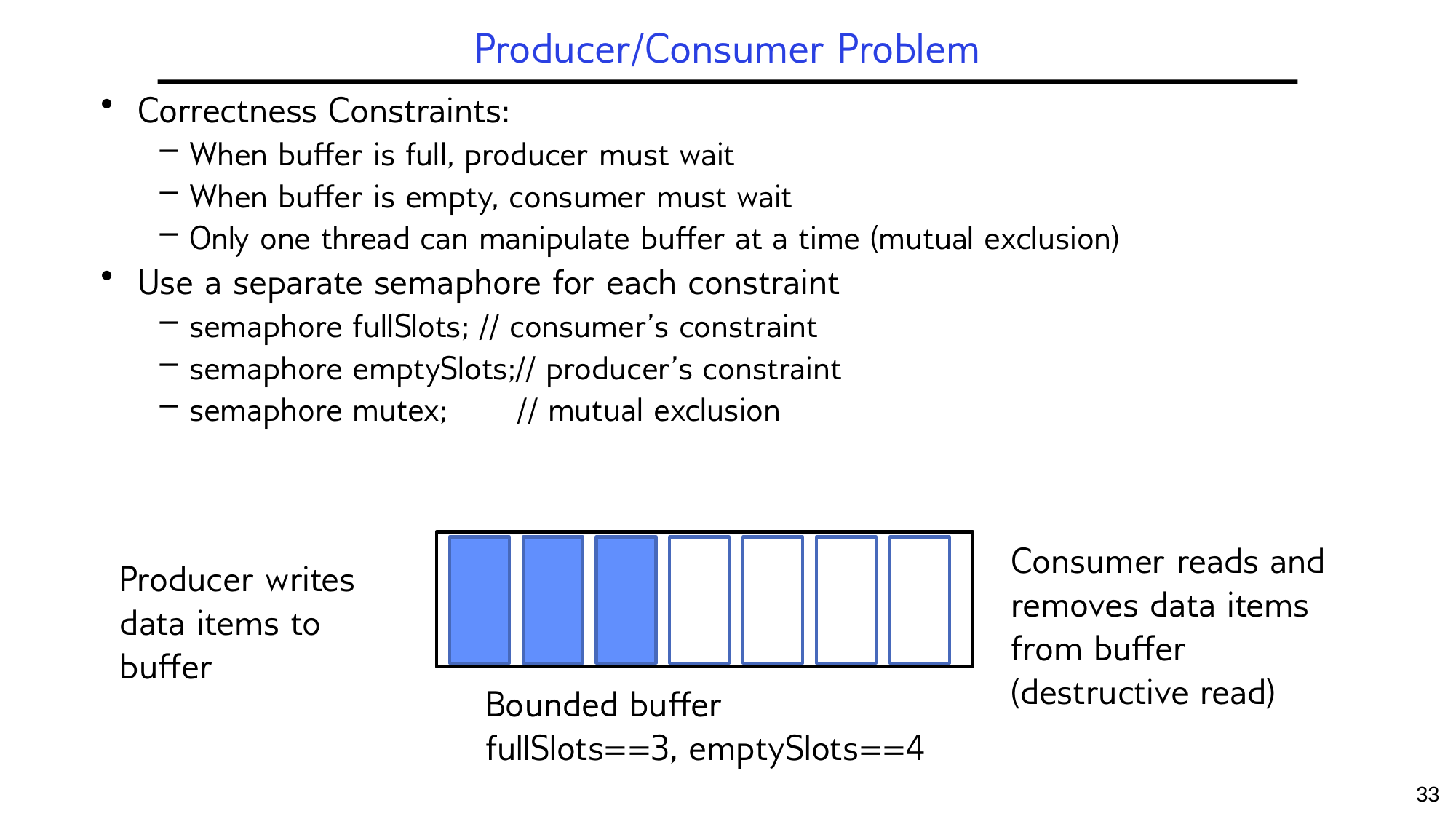

# Producer/Consumer Problem
Correctness Constraints:
When buffer is full, producer must wait
When buffer is empty, consumer must wait
Only one thread can manipulate buffer at a time (mutual exclusion)
Use a separate semaphore for each constraint
semaphore fullSlots; // consumer’s constraint
semaphore emptySlots;// producer’s constraint
semaphore mutex;       // mutual exclusion

Consumer reads and removes data items from buffer (destructive read)

Producer writes data items to buffer
Bounded buffer
fullSlots==3, emptySlots==4
33